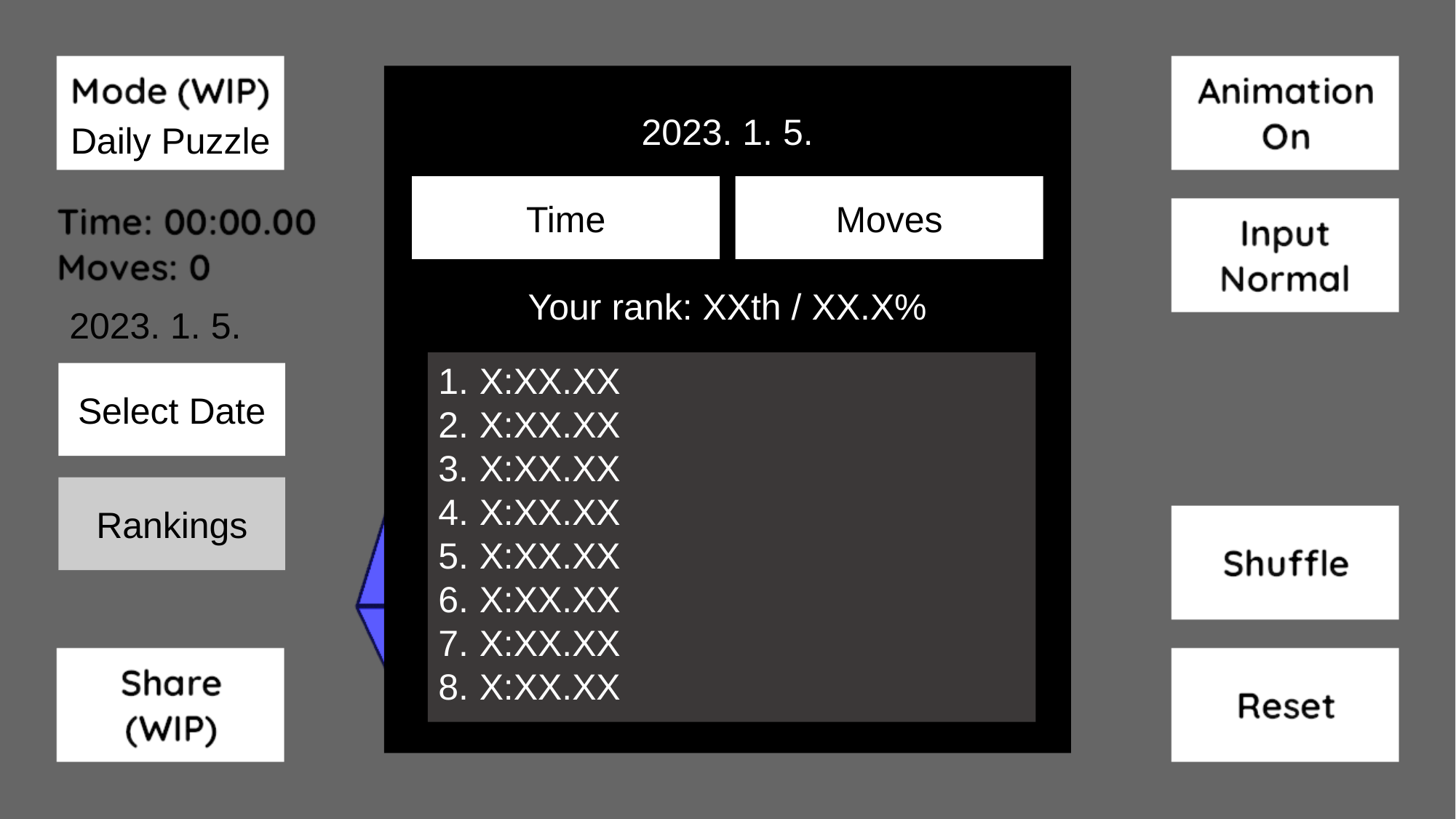

2023. 1. 5.

Your rank: XXth / XX.X%
Daily Puzzle
Time
Moves
2023. 1. 5.
X:XX.XX
X:XX.XX
X:XX.XX
X:XX.XX
X:XX.XX
X:XX.XX
X:XX.XX
X:XX.XX
Select Date
Rankings